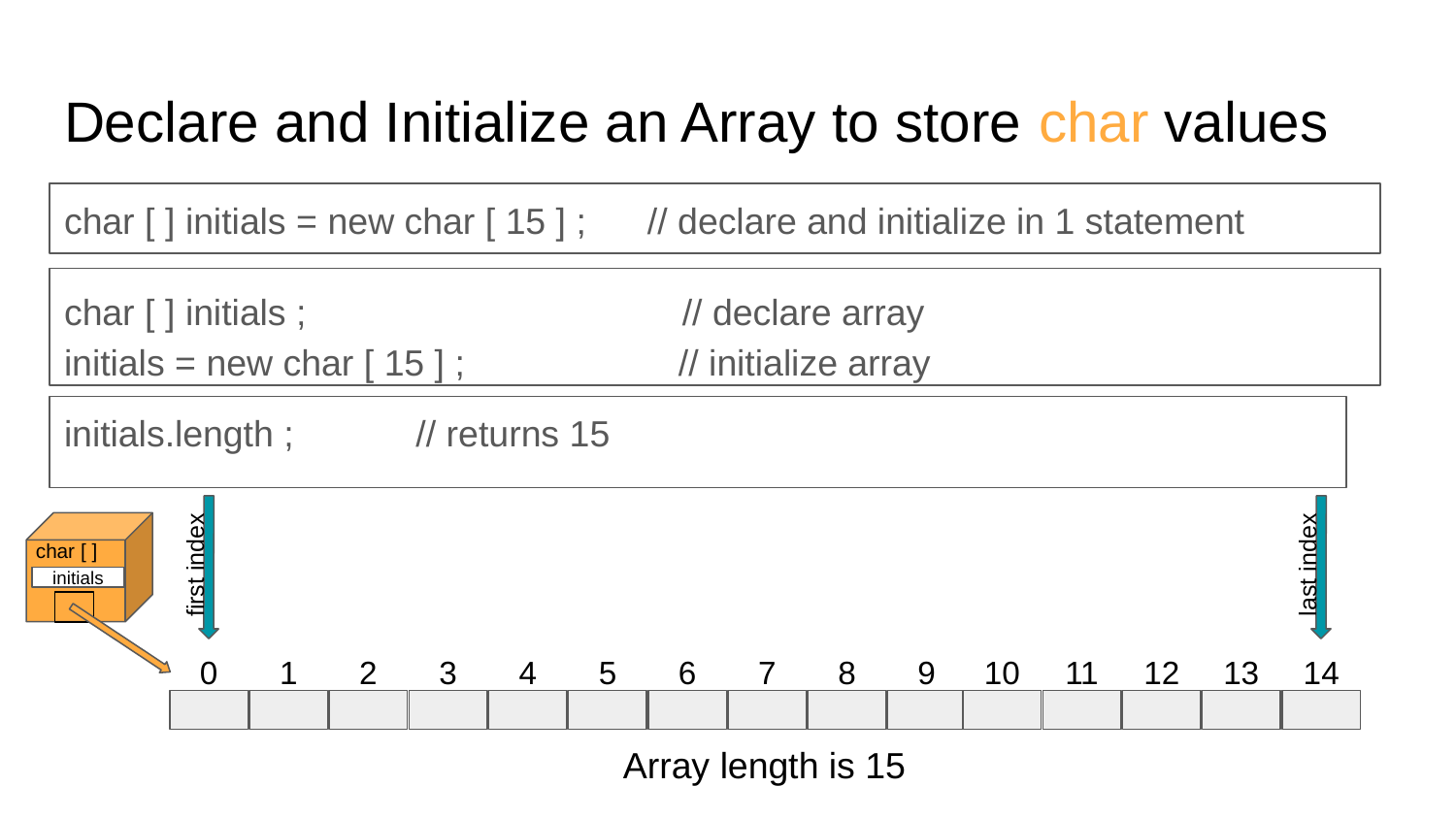

# Declare and Initialize an Array to store char values
char [ ] initials = new char [ 15 ] ;      // declare and initialize in 1 statement
char [ ] initials ;                                     // declare array
initials = new char [ 15 ] ;                     // initialize array
initials.length ;            // returns 15

char [ ]
first index
last index
initials

0
1
2
3
4
5
6
7
8
9
10
11
12
13
14

Array length is 15